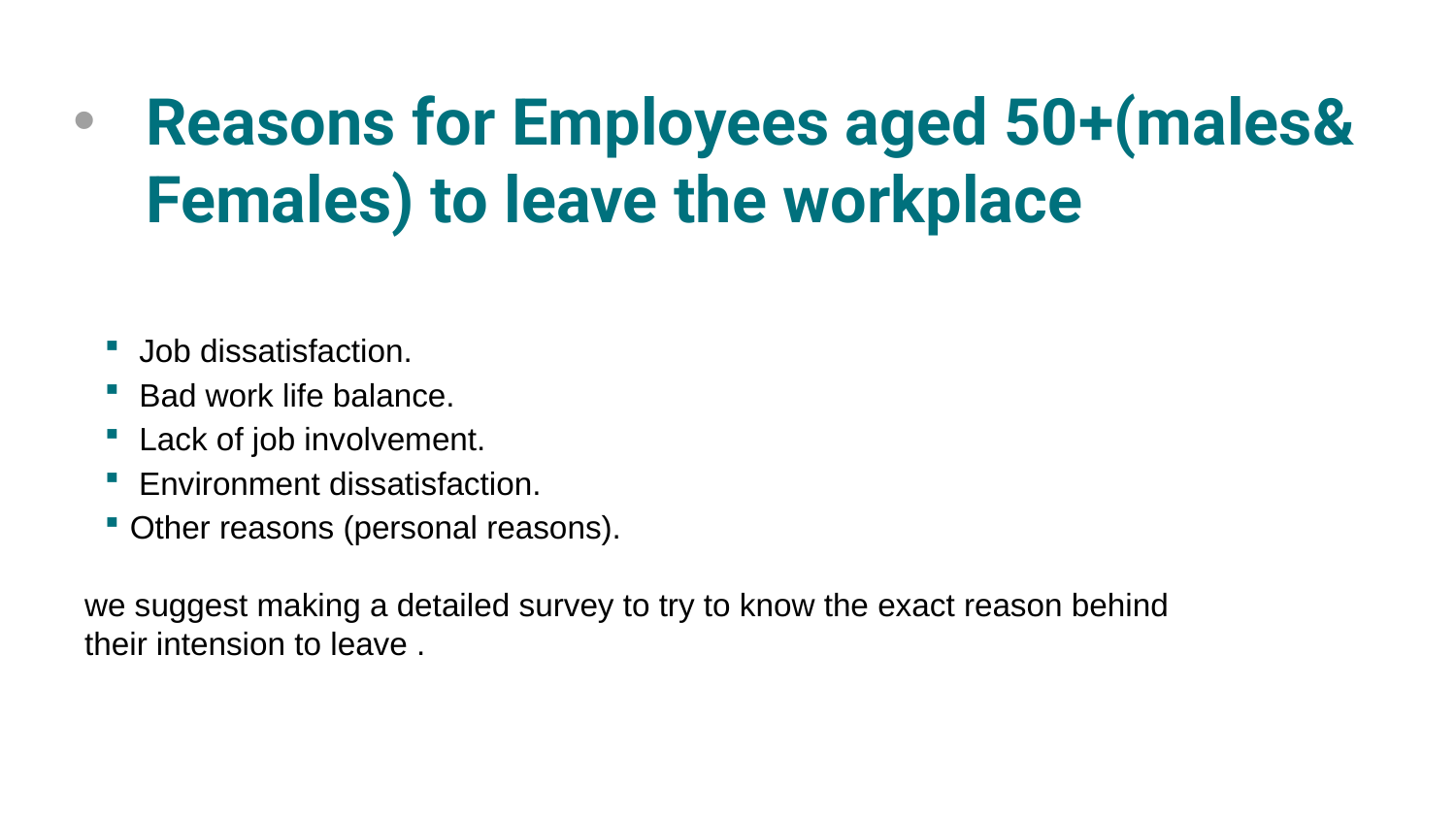

# Reasons for Employees aged 50+(males& Females) to leave the workplace

Job dissatisfaction.
Bad work life balance.
Lack of job involvement.
 Environment dissatisfaction.
Other reasons (personal reasons).

we suggest making a detailed survey to try to know the exact reason behind their intension to leave .